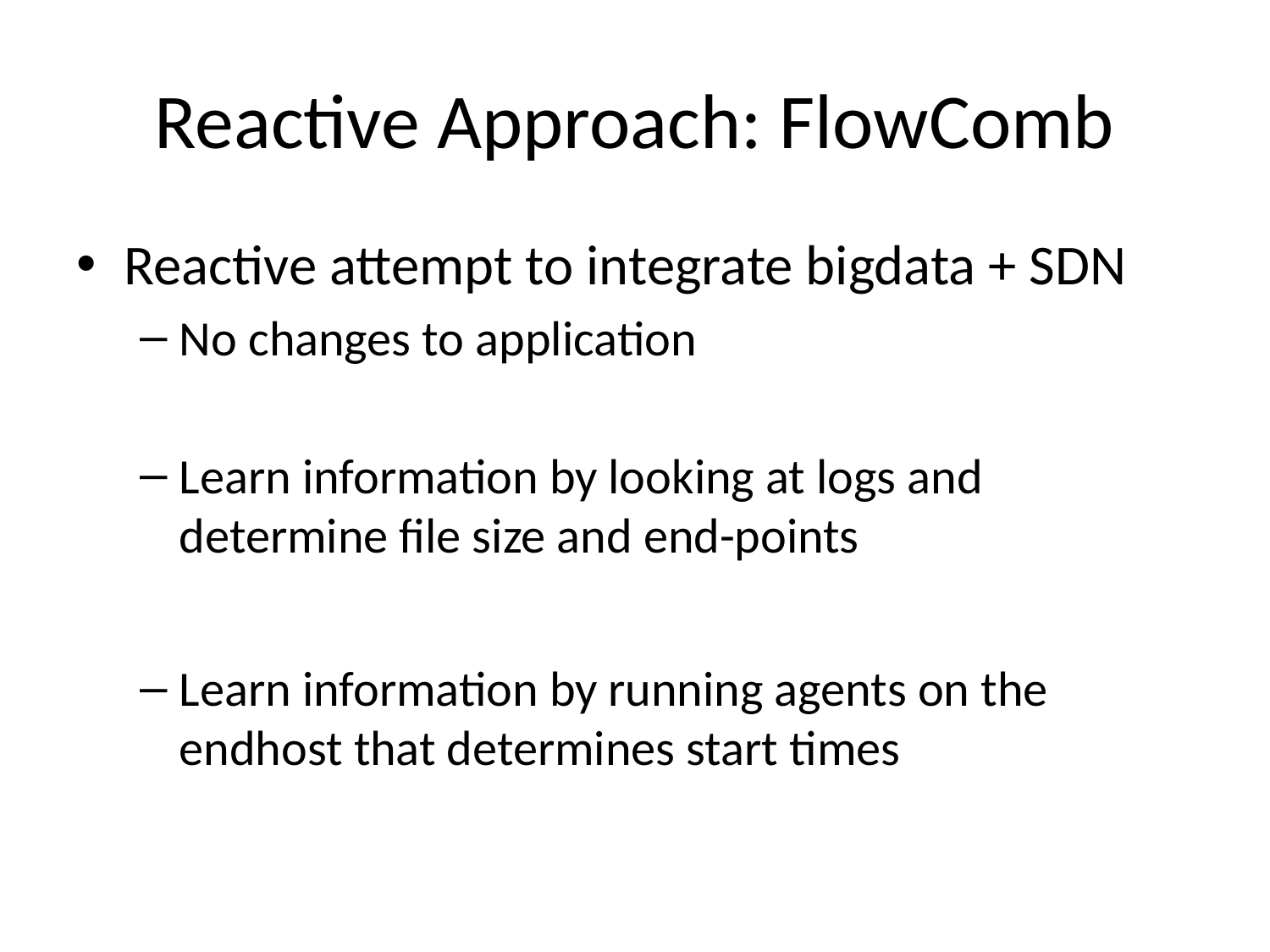

# Reactive Approach: FlowComb
Reactive attempt to integrate bigdata + SDN
No changes to application

Learn information by looking at logs and determine file size and end-points

Learn information by running agents on the endhost that determines start times